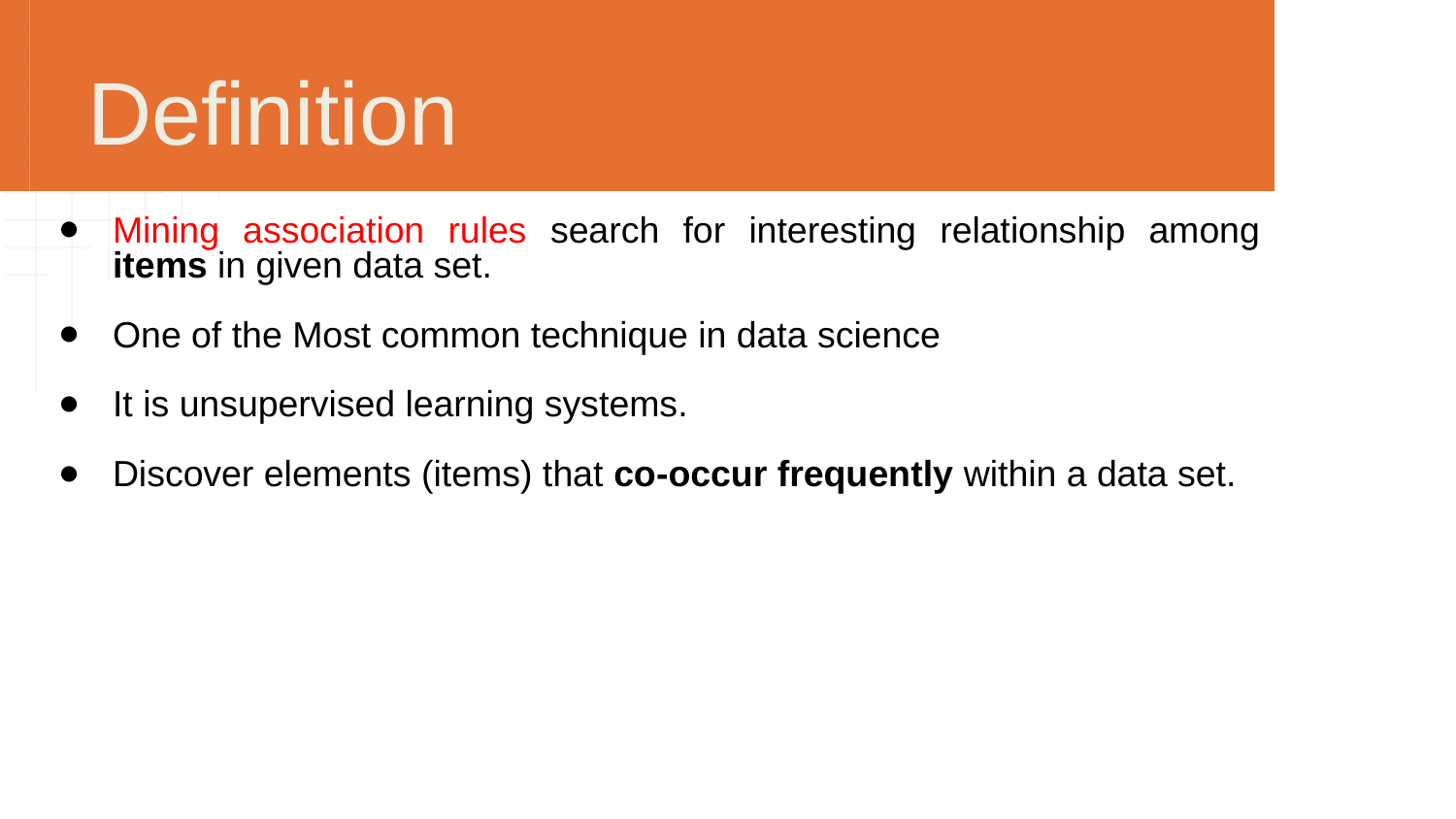

# Definition
Mining association rules search for interesting relationship among items in given data set.

One of the Most common technique in data science

It is unsupervised learning systems.

Discover elements (items) that co-occur frequently within a data set.